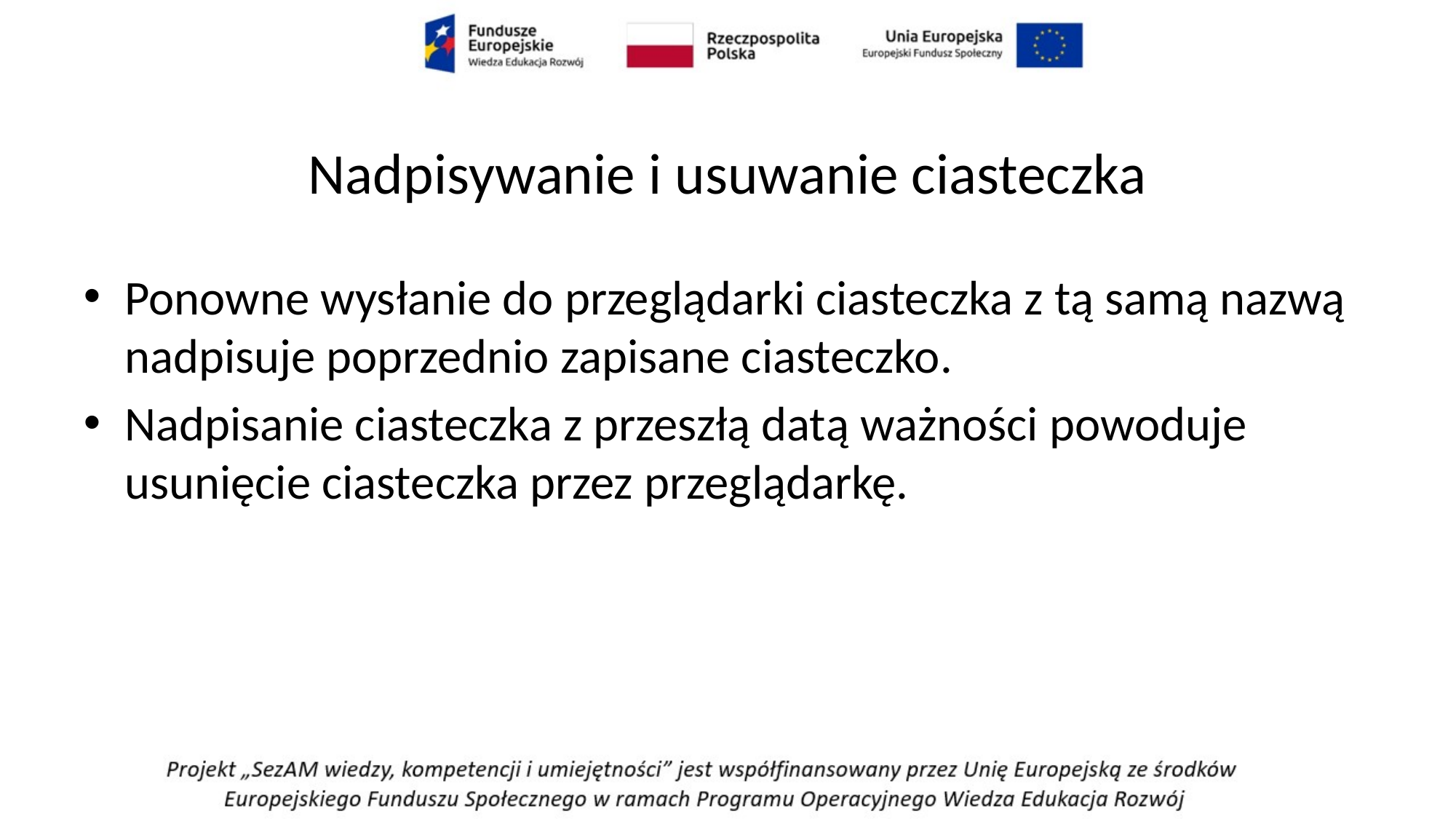

# Nadpisywanie i usuwanie ciasteczka
Ponowne wysłanie do przeglądarki ciasteczka z tą samą nazwą nadpisuje poprzednio zapisane ciasteczko.
Nadpisanie ciasteczka z przeszłą datą ważności powoduje usunięcie ciasteczka przez przeglądarkę.